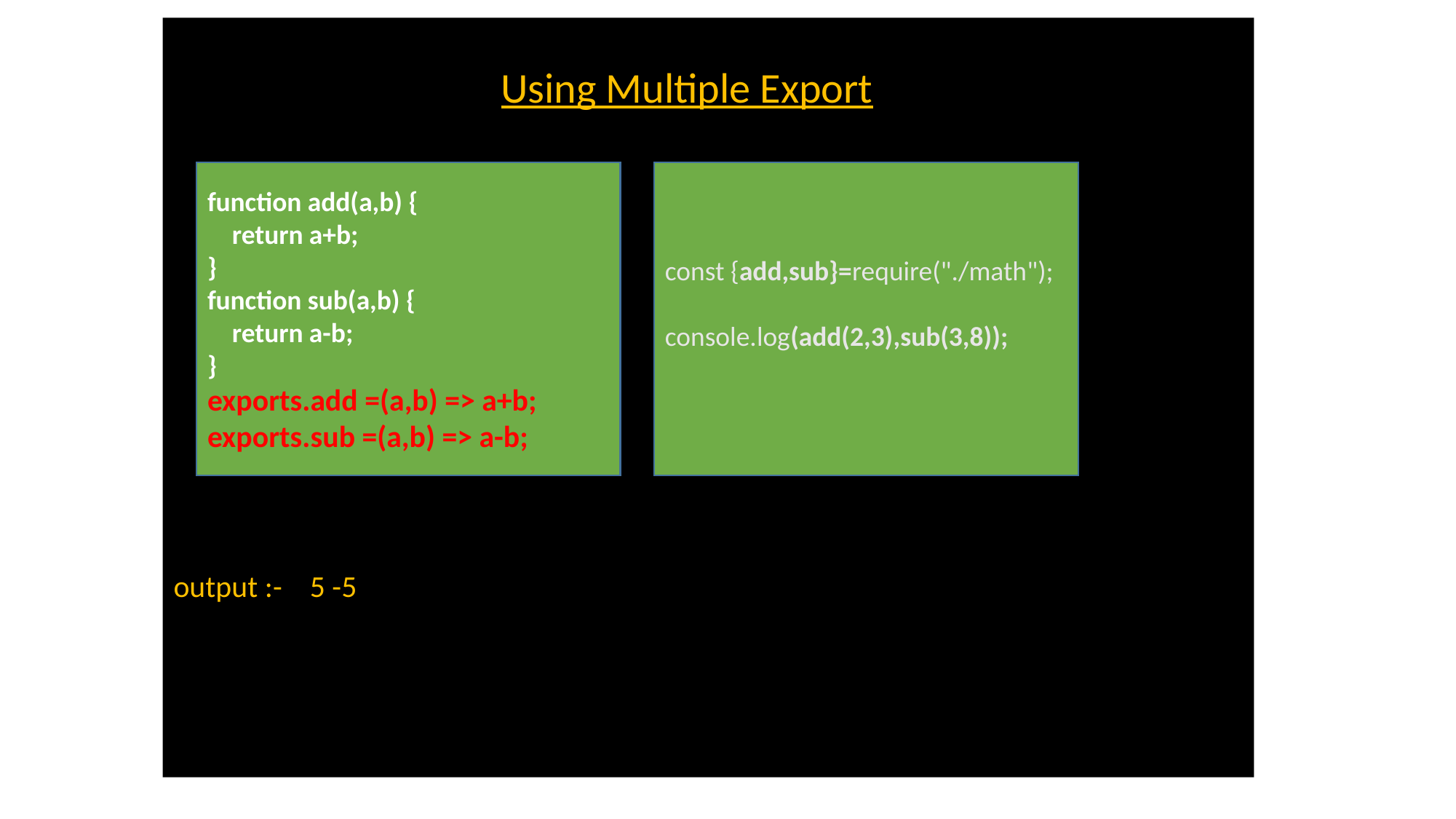

# Using Multiple Export output :-    5 -5
function add(a,b) {
    return a+b;
}
function sub(a,b) {
    return a-b;
}
exports.add =(a,b) => a+b;
exports.sub =(a,b) => a-b;
const {add,sub}=require("./math");
console.log(add(2,3),sub(3,8));